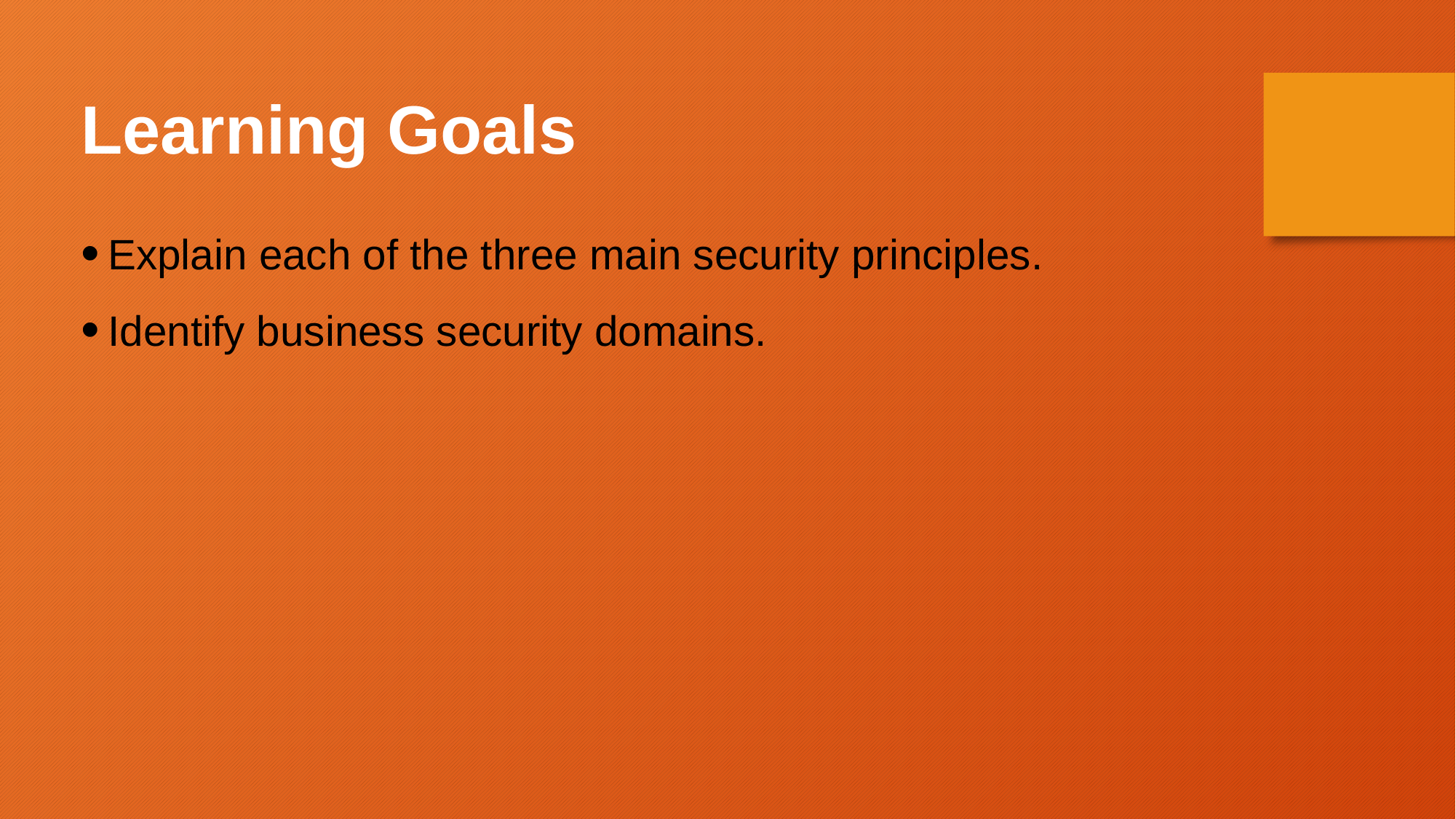

Learning Goals
Explain each of the three main security principles.
Identify business security domains.